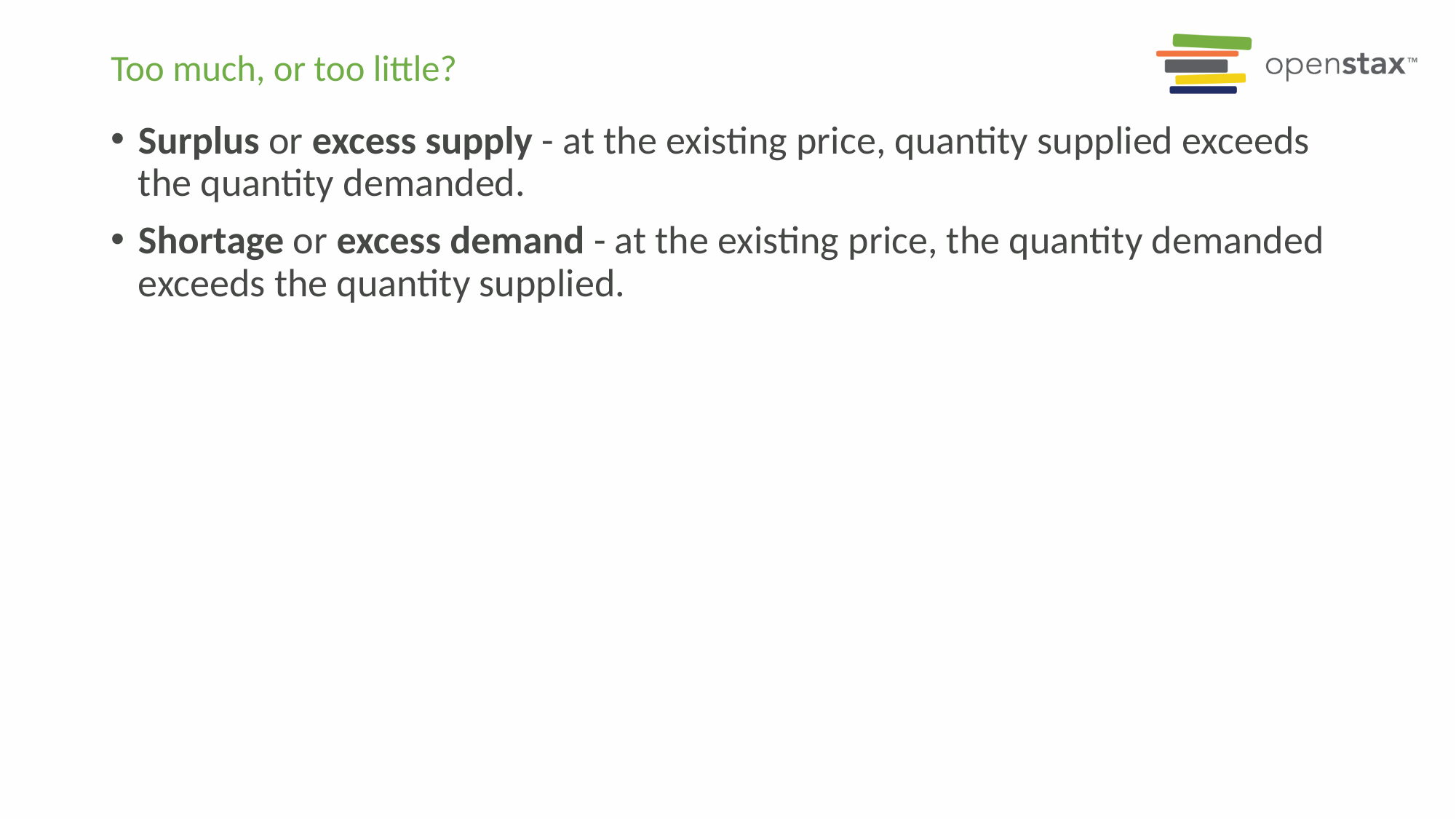

# Too much, or too little?
Surplus or excess supply - at the existing price, quantity supplied exceeds the quantity demanded.
Shortage or excess demand - at the existing price, the quantity demanded exceeds the quantity supplied.